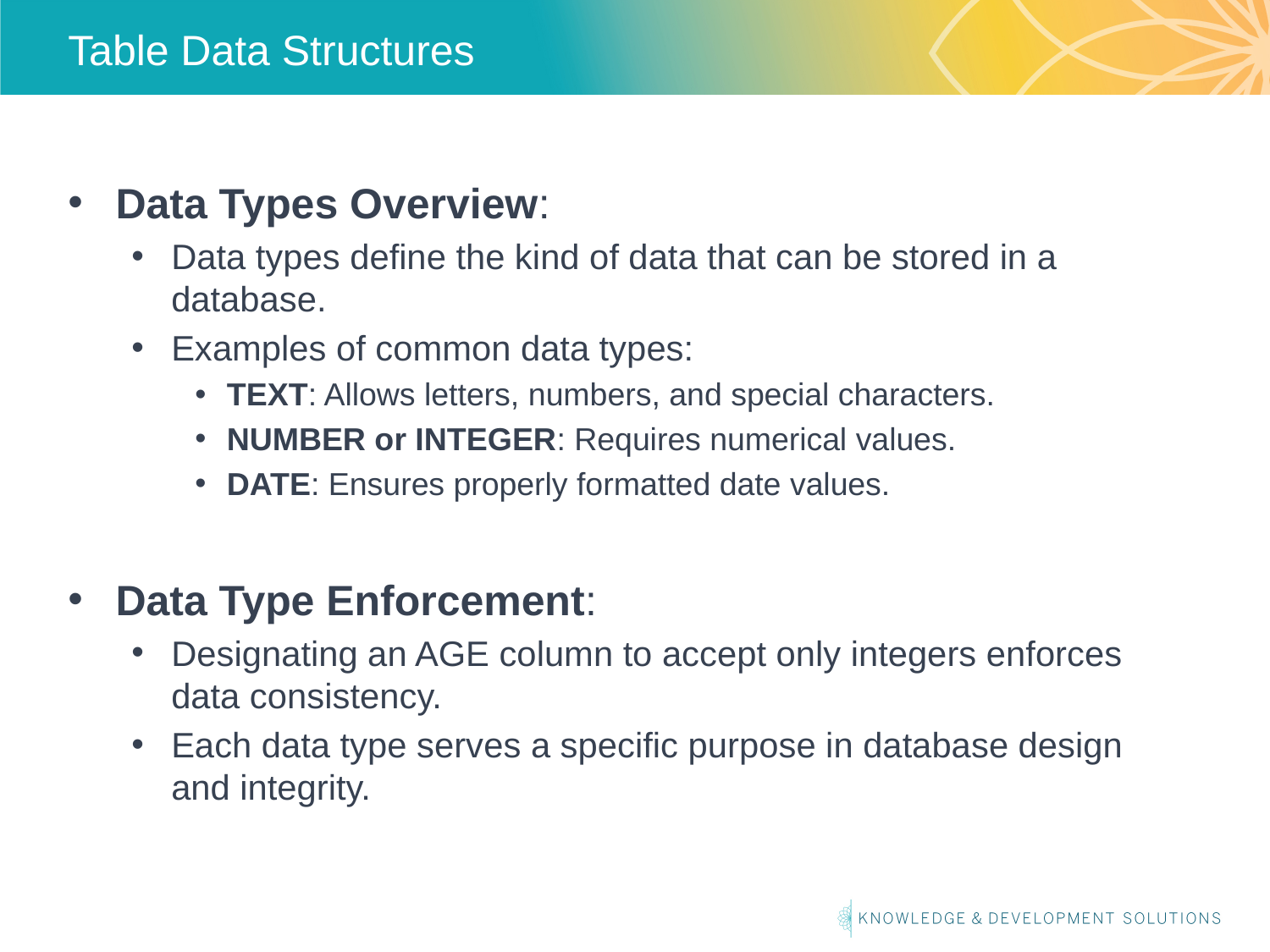

# Table Data Structures
Data Types Overview:
Data types define the kind of data that can be stored in a database.
Examples of common data types:
TEXT: Allows letters, numbers, and special characters.
NUMBER or INTEGER: Requires numerical values.
DATE: Ensures properly formatted date values.

Data Type Enforcement:
Designating an AGE column to accept only integers enforces data consistency.
Each data type serves a specific purpose in database design and integrity.